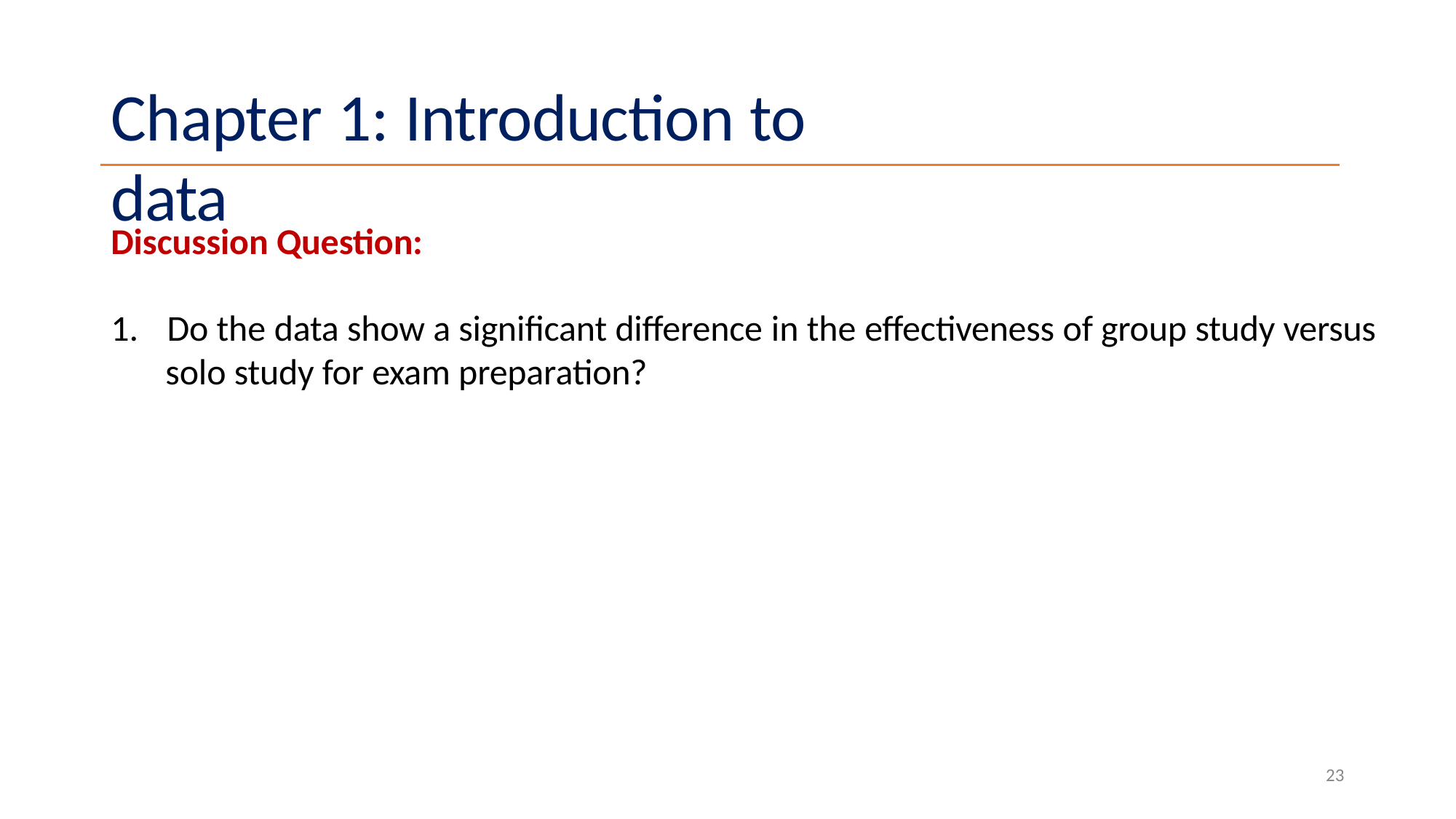

# Chapter 1: Introduction to data

Discussion Question:

1.	Do the data show a significant difference in the effectiveness of group study versus
solo study for exam preparation?
23